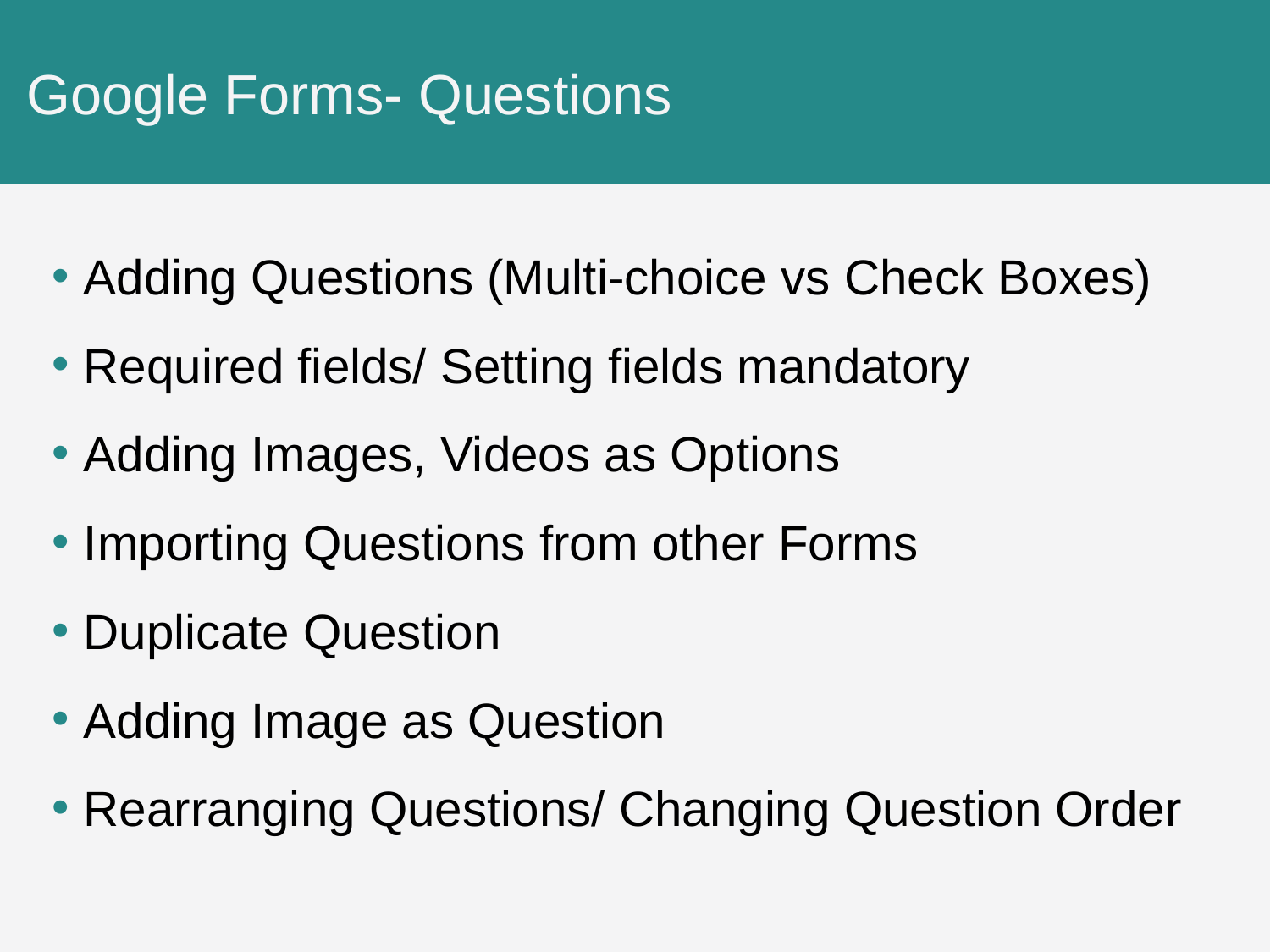

# Google Forms- Questions
Adding Questions (Multi-choice vs Check Boxes)
Required fields/ Setting fields mandatory
Adding Images, Videos as Options
Importing Questions from other Forms
Duplicate Question
Adding Image as Question
Rearranging Questions/ Changing Question Order